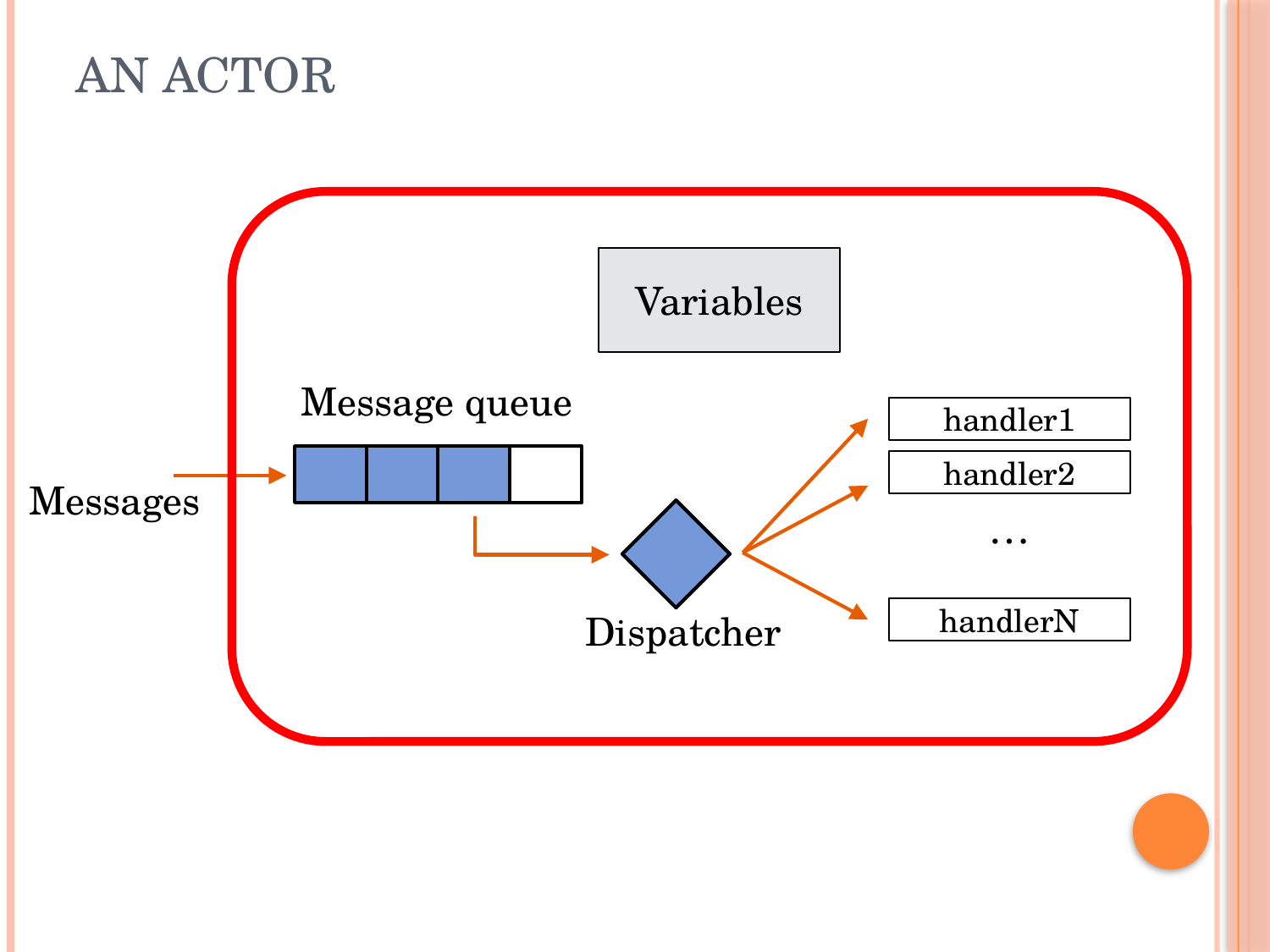

# An actor

Variables
Message queue
handler1

handler2
Messages
…

handlerN
Dispatcher
12